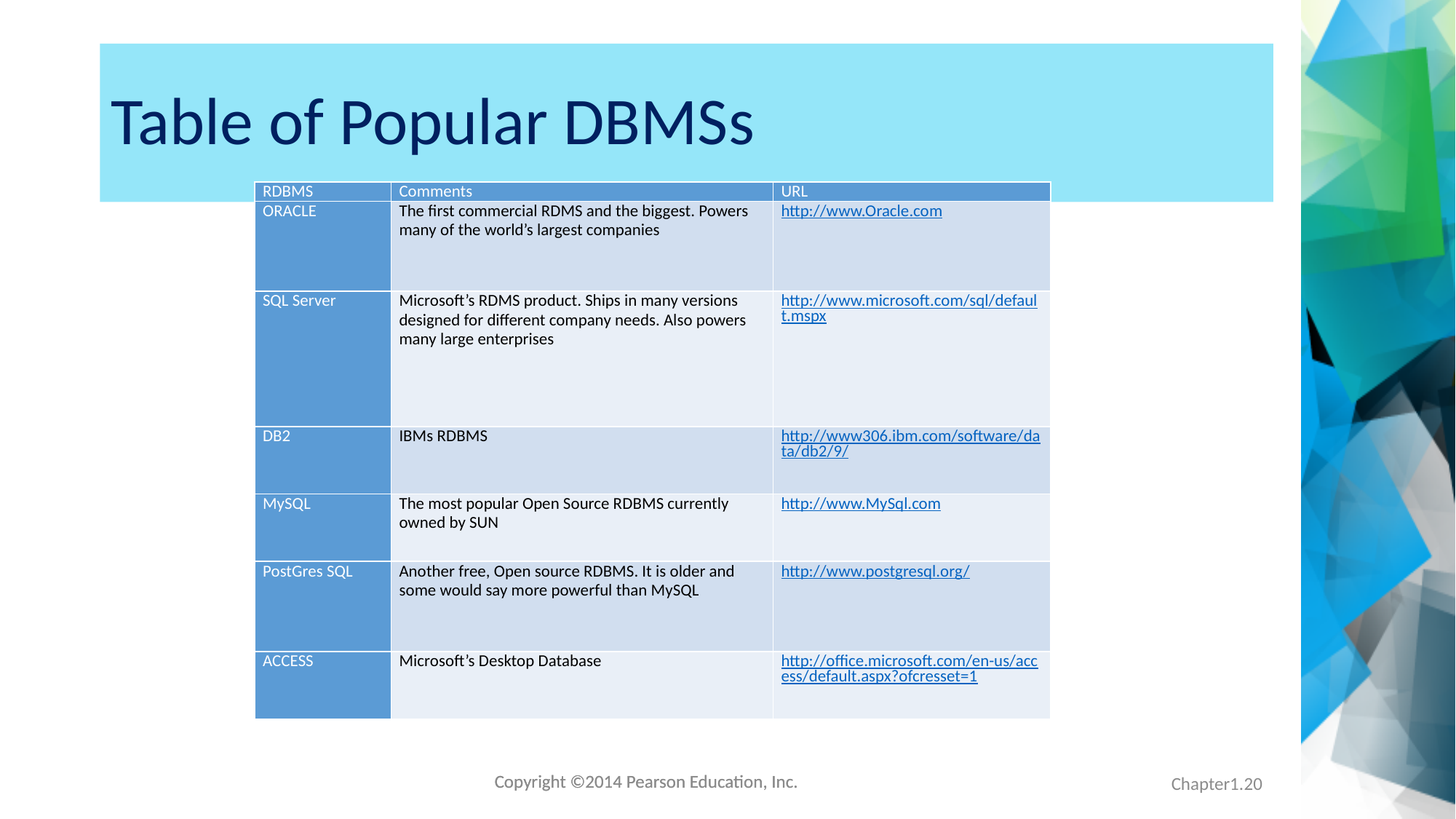

# Table of Popular DBMSs
| RDBMS | Comments | URL |
| --- | --- | --- |
| ORACLE | The first commercial RDMS and the biggest. Powers many of the world’s largest companies | http://www.Oracle.com |
| SQL Server | Microsoft’s RDMS product. Ships in many versions designed for different company needs. Also powers many large enterprises | http://www.microsoft.com/sql/default.mspx |
| DB2 | IBMs RDBMS | http://www306.ibm.com/software/data/db2/9/ |
| MySQL | The most popular Open Source RDBMS currently owned by SUN | http://www.MySql.com |
| PostGres SQL | Another free, Open source RDBMS. It is older and some would say more powerful than MySQL | http://www.postgresql.org/ |
| ACCESS | Microsoft’s Desktop Database | http://office.microsoft.com/en-us/access/default.aspx?ofcresset=1 |
Chapter1.20